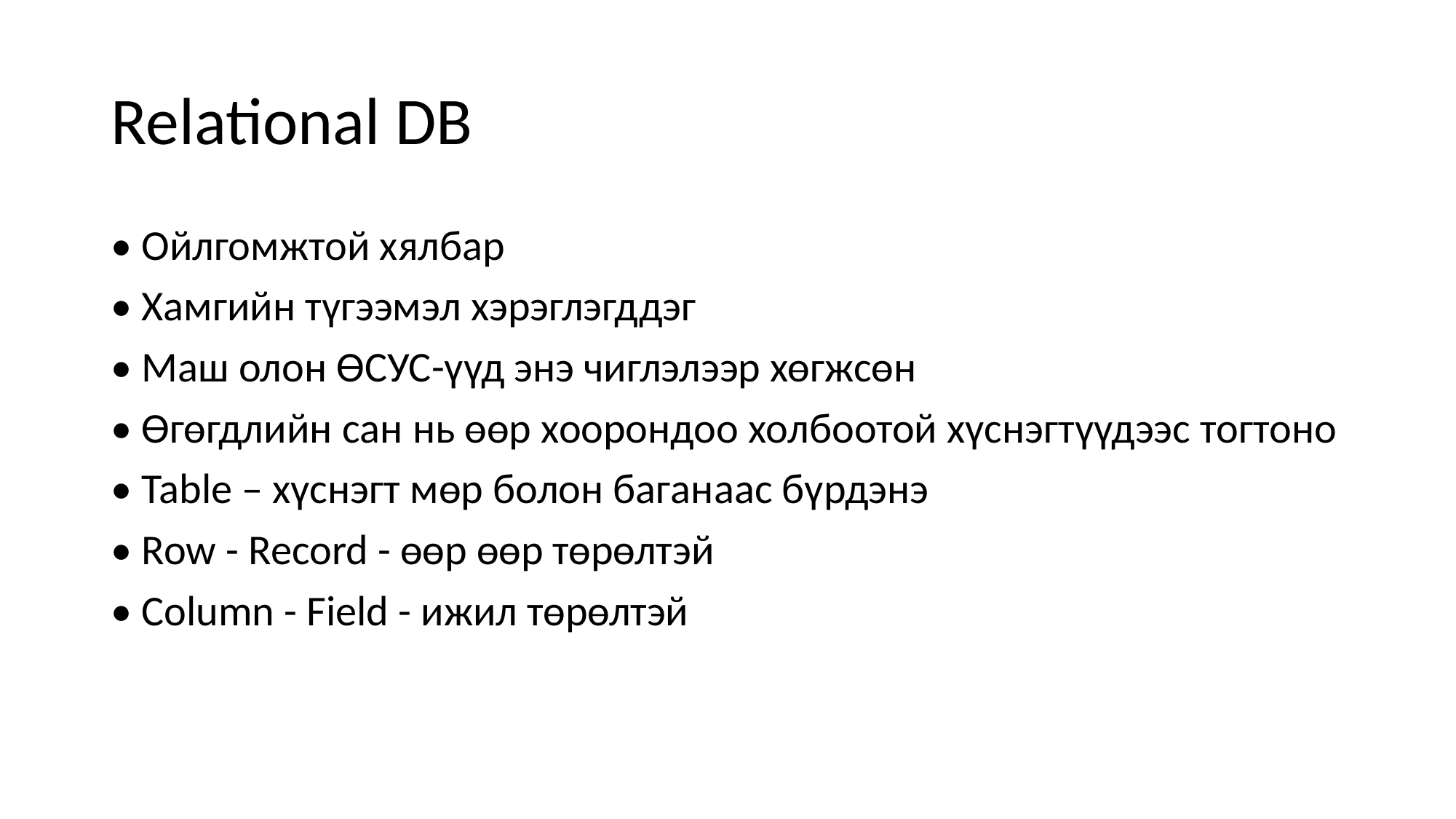

# Relational DB
• Ойлгомжтой хялбар
• Хамгийн түгээмэл хэрэглэгддэг
• Маш олон ӨСУС-үүд энэ чиглэлээр хөгжсөн
• Өгөгдлийн сан нь өөр хоорондоо холбоотой хүснэгтүүдээс тогтоно
• Table – хүснэгт мөр болон баганаас бүрдэнэ
• Row - Record - өөр өөр төрөлтэй
• Column - Field - ижил төрөлтэй